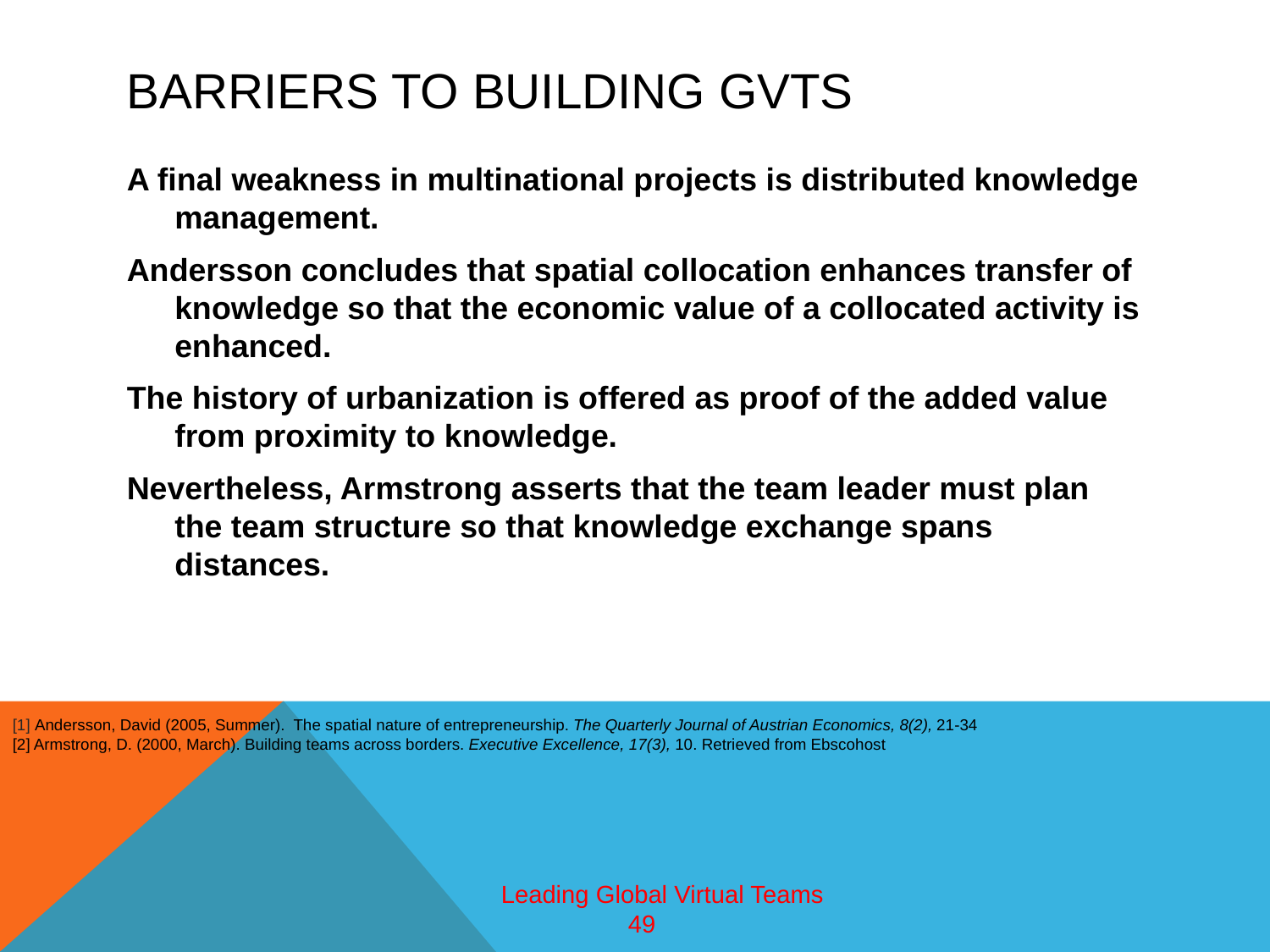

# Barriers to building gvts
A final weakness in multinational projects is distributed knowledge management.
Andersson concludes that spatial collocation enhances transfer of knowledge so that the economic value of a collocated activity is enhanced.
The history of urbanization is offered as proof of the added value from proximity to knowledge.
Nevertheless, Armstrong asserts that the team leader must plan the team structure so that knowledge exchange spans distances.

[1] Andersson, David (2005, Summer).  The spatial nature of entrepreneurship. The Quarterly Journal of Austrian Economics, 8(2), 21-34
[2] Armstrong, D. (2000, March). Building teams across borders. Executive Excellence, 17(3), 10. Retrieved from Ebscohost